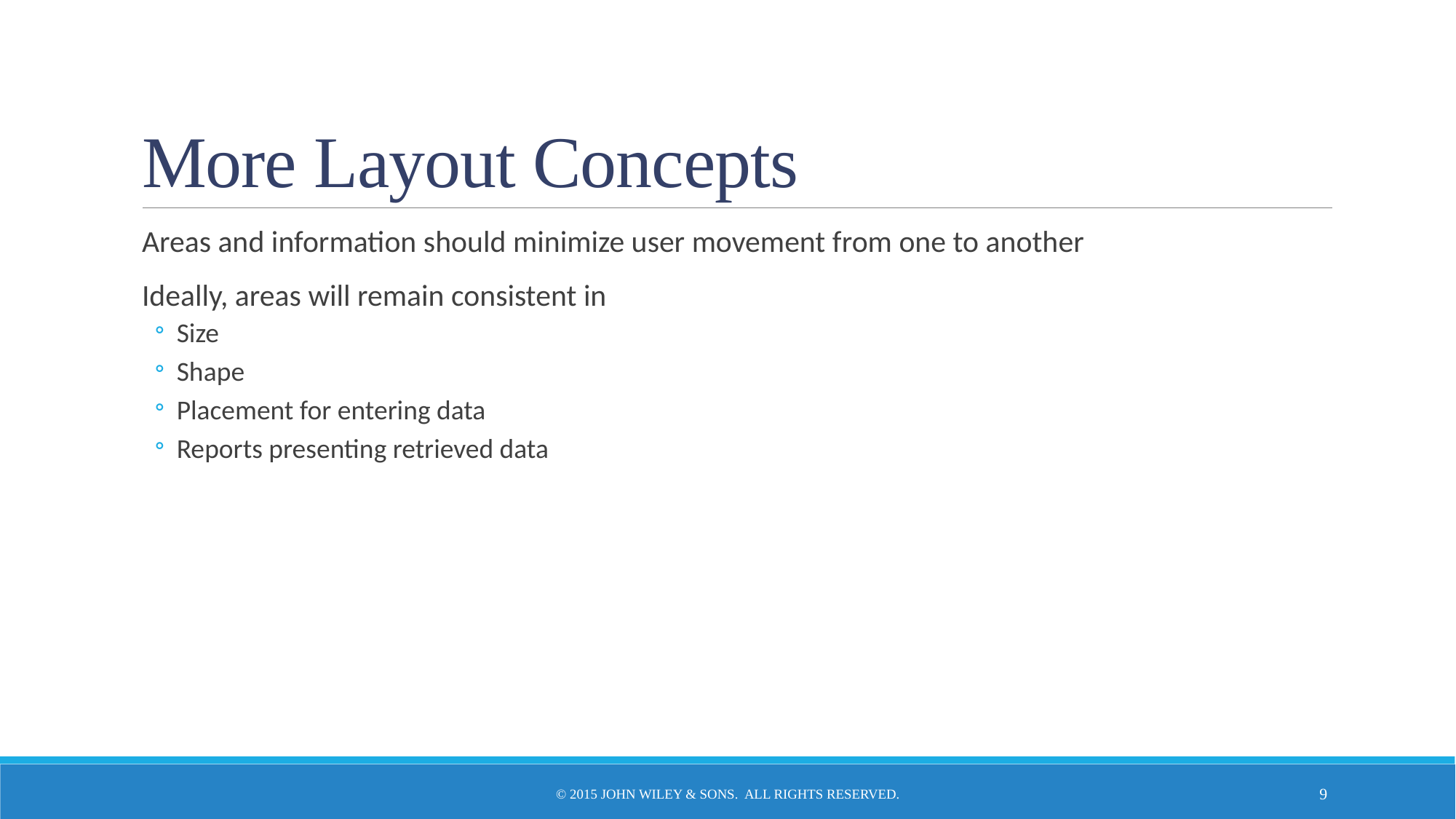

# More Layout Concepts
Areas and information should minimize user movement from one to another
Ideally, areas will remain consistent in
Size
Shape
Placement for entering data
Reports presenting retrieved data
© 2015 John Wiley & Sons.  All Rights Reserved.
9